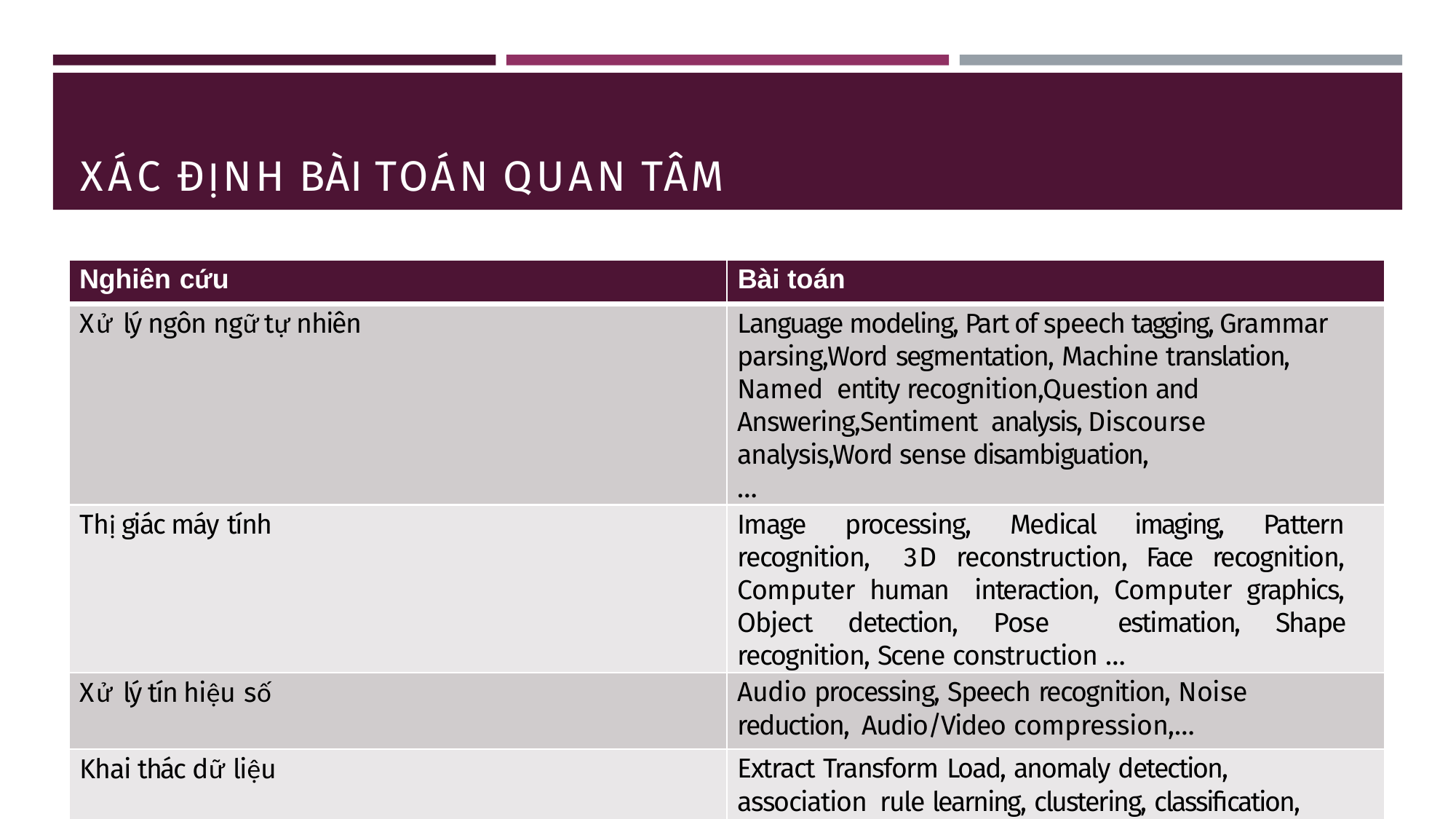

# XÁC ĐỊNH BÀI TOÁN QUAN TÂM
| Nghiên cứu | Bài toán |
| --- | --- |
| Xử lý ngôn ngữ tự nhiên | Language modeling, Part of speech tagging, Grammar parsing,Word segmentation, Machine translation, Named entity recognition,Question and Answering,Sentiment analysis, Discourse analysis,Word sense disambiguation, … |
| Thị giác máy tính | Image processing, Medical imaging, Pattern recognition, 3D reconstruction, Face recognition, Computer human interaction, Computer graphics, Object detection, Pose estimation, Shape recognition, Scene construction … |
| Xử lý tín hiệu số | Audio processing, Speech recognition, Noise reduction, Audio/Video compression,… |
| Khai thác dữ liệu | Extract Transform Load, anomaly detection, association rule learning, clustering, classification, regression,… |